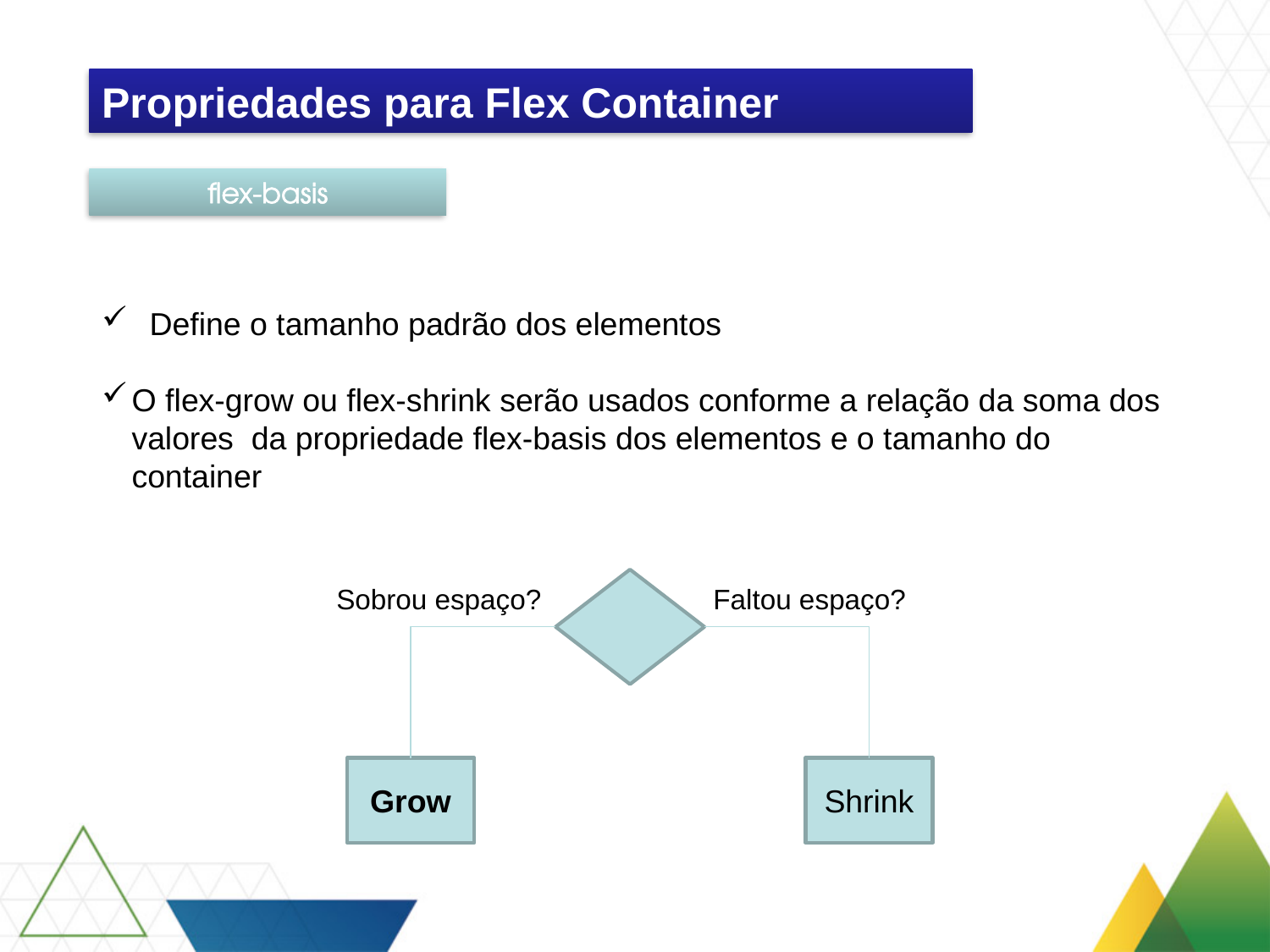

Propriedades para Flex Container
flex-basis
  Define o tamanho padrão dos elementos

O flex-grow ou flex-shrink serão usados conforme a relação da soma dos valores  da propriedade flex-basis dos elementos e o tamanho do container

Sobrou espaço?
Faltou espaço?
Grow
Shrink